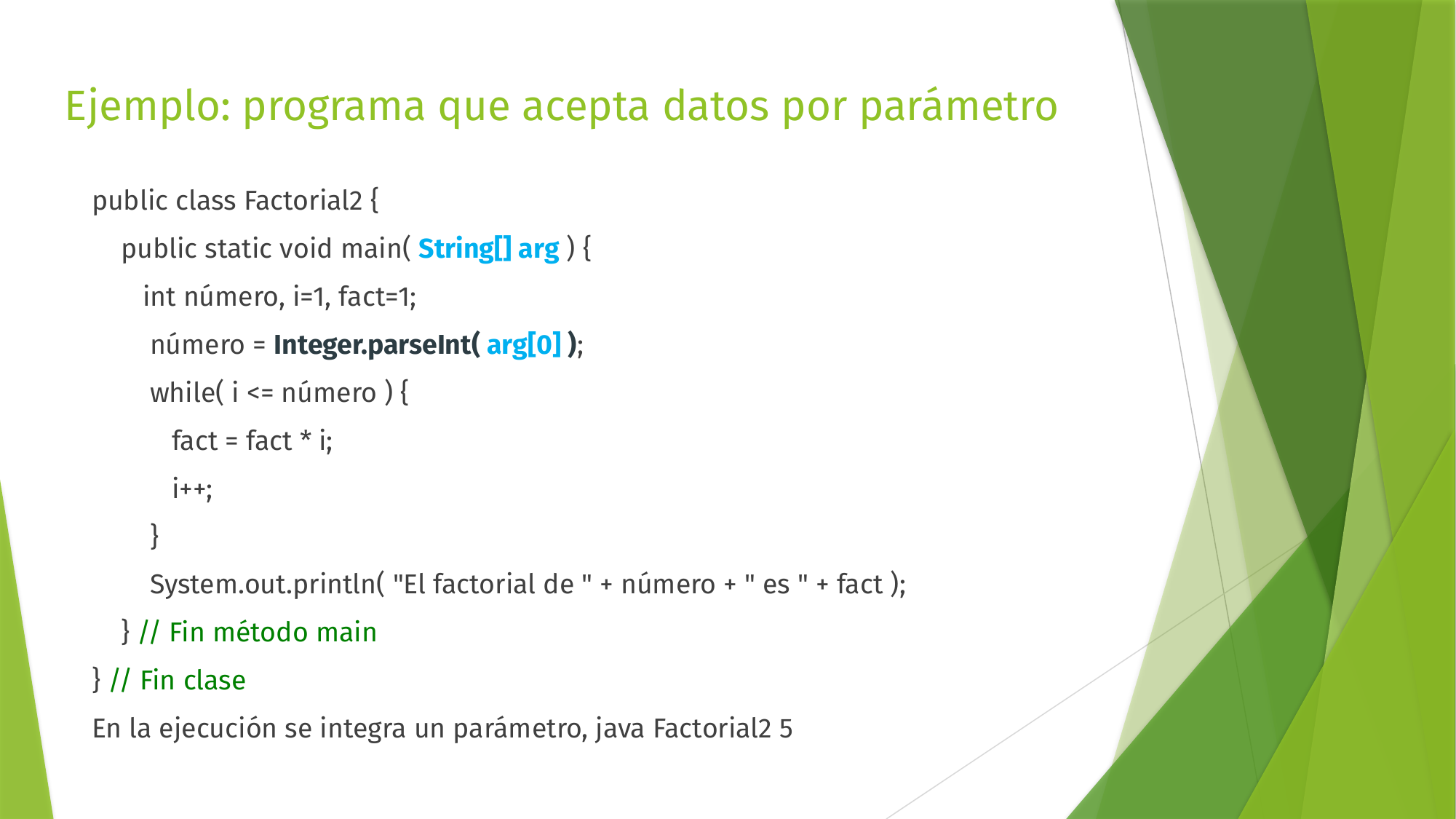

# Ejemplo: programa que acepta datos por parámetro
public class Factorial2 {
    public static void main( String[] arg ) {
       int número, i=1, fact=1;
        número = Integer.parseInt( arg[0] );
        while( i <= número ) {
           fact = fact * i;
           i++;
        }
        System.out.println( "El factorial de " + número + " es " + fact );
    } // Fin método main
} // Fin clase
En la ejecución se integra un parámetro, java Factorial2 5